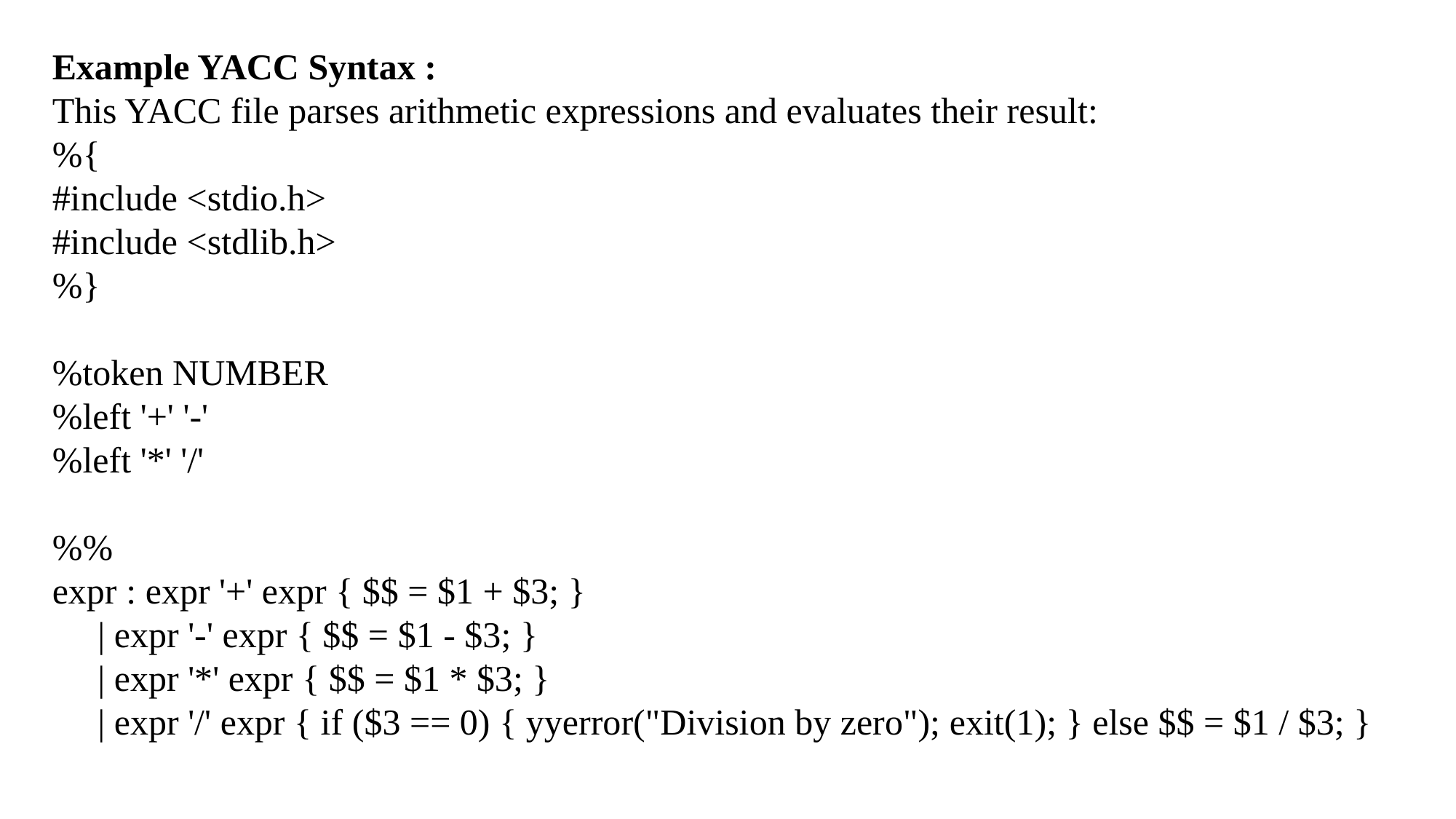

Example YACC Syntax :
This YACC file parses arithmetic expressions and evaluates their result:
%{
#include <stdio.h>
#include <stdlib.h>
%}

%token NUMBER
%left '+' '-'
%left '*' '/'

%%
expr : expr '+' expr { $$ = $1 + $3; }
     | expr '-' expr { $$ = $1 - $3; }
     | expr '*' expr { $$ = $1 * $3; }
     | expr '/' expr { if ($3 == 0) { yyerror("Division by zero"); exit(1); } else $$ = $1 / $3; }